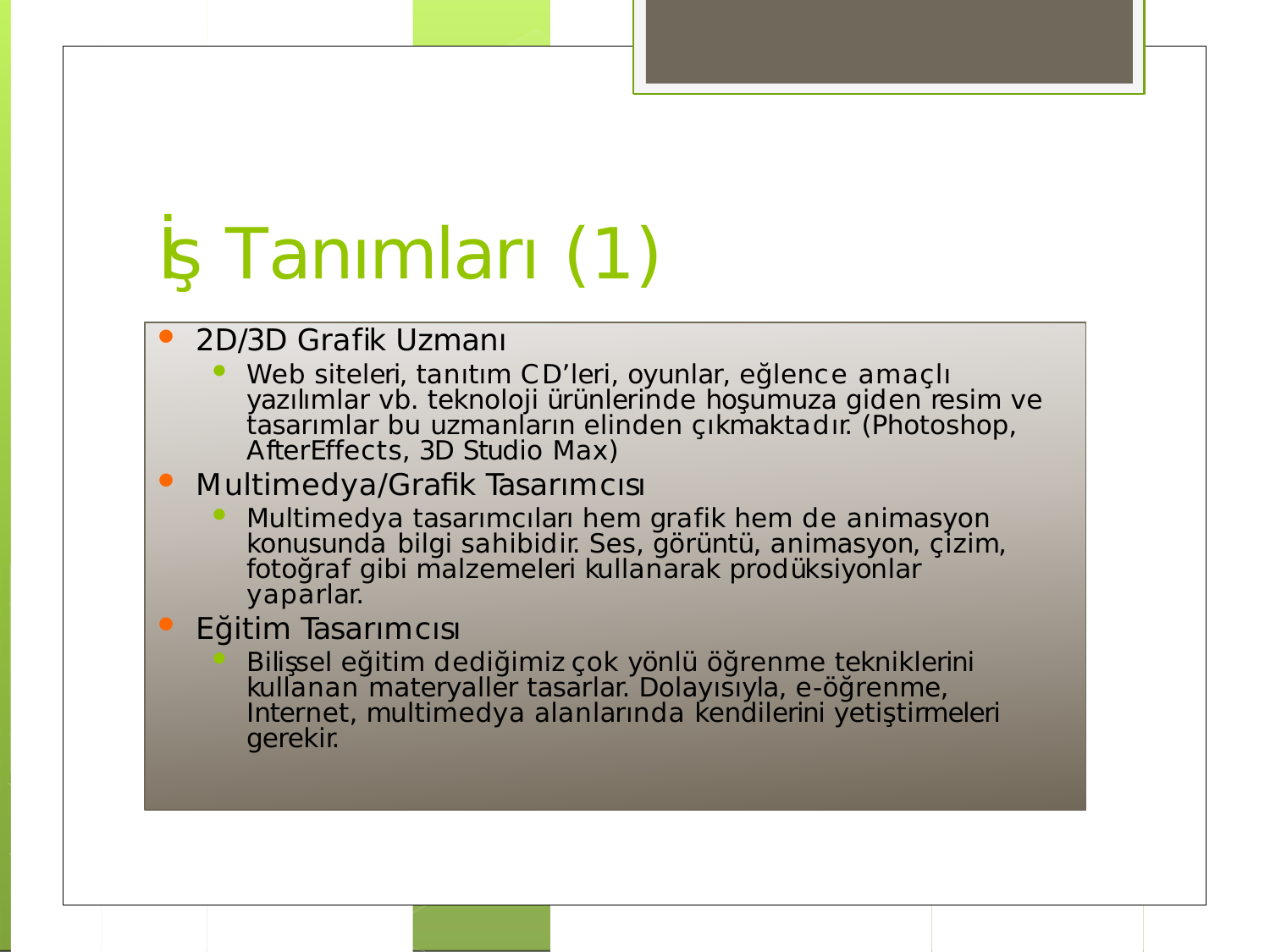

# İş Tanımları (1)
2D/3D Grafik Uzmanı
Web siteleri, tanıtım CD’leri, oyunlar, eğlence amaçlı yazılımlar vb. teknoloji ürünlerinde hoşumuza giden resim ve tasarımlar bu uzmanların elinden çıkmaktadır. (Photoshop, AfterEffects, 3D Studio Max)
Multimedya/Grafik Tasarımcısı
Multimedya tasarımcıları hem grafik hem de animasyon konusunda bilgi sahibidir. Ses, görüntü, animasyon, çizim, fotoğraf gibi malzemeleri kullanarak prodüksiyonlar yaparlar.
Eğitim Tasarımcısı
Bilişsel eğitim dediğimiz çok yönlü öğrenme tekniklerini kullanan materyaller tasarlar. Dolayısıyla, e-öğrenme, Internet, multimedya alanlarında kendilerini yetiştirmeleri gerekir.